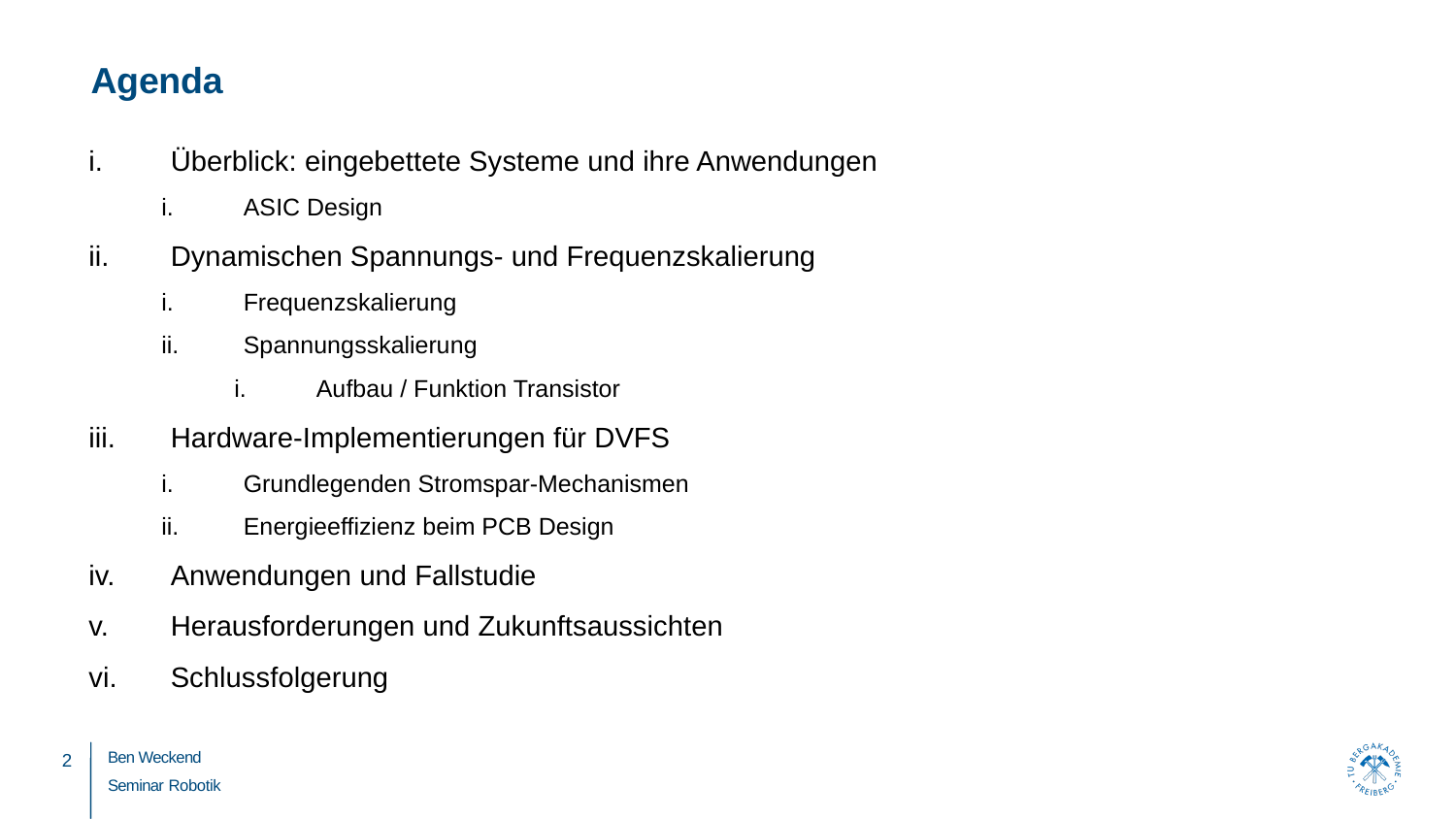

# Agenda
Überblick: eingebettete Systeme und ihre Anwendungen
ASIC Design
Dynamischen Spannungs- und Frequenzskalierung
Frequenzskalierung
Spannungsskalierung
Aufbau / Funktion Transistor
Hardware-Implementierungen für DVFS
Grundlegenden Stromspar-Mechanismen
Energieeffizienz beim PCB Design
Anwendungen und Fallstudie
Herausforderungen und Zukunftsaussichten
Schlussfolgerung

Ben Weckend
Seminar Robotik
2